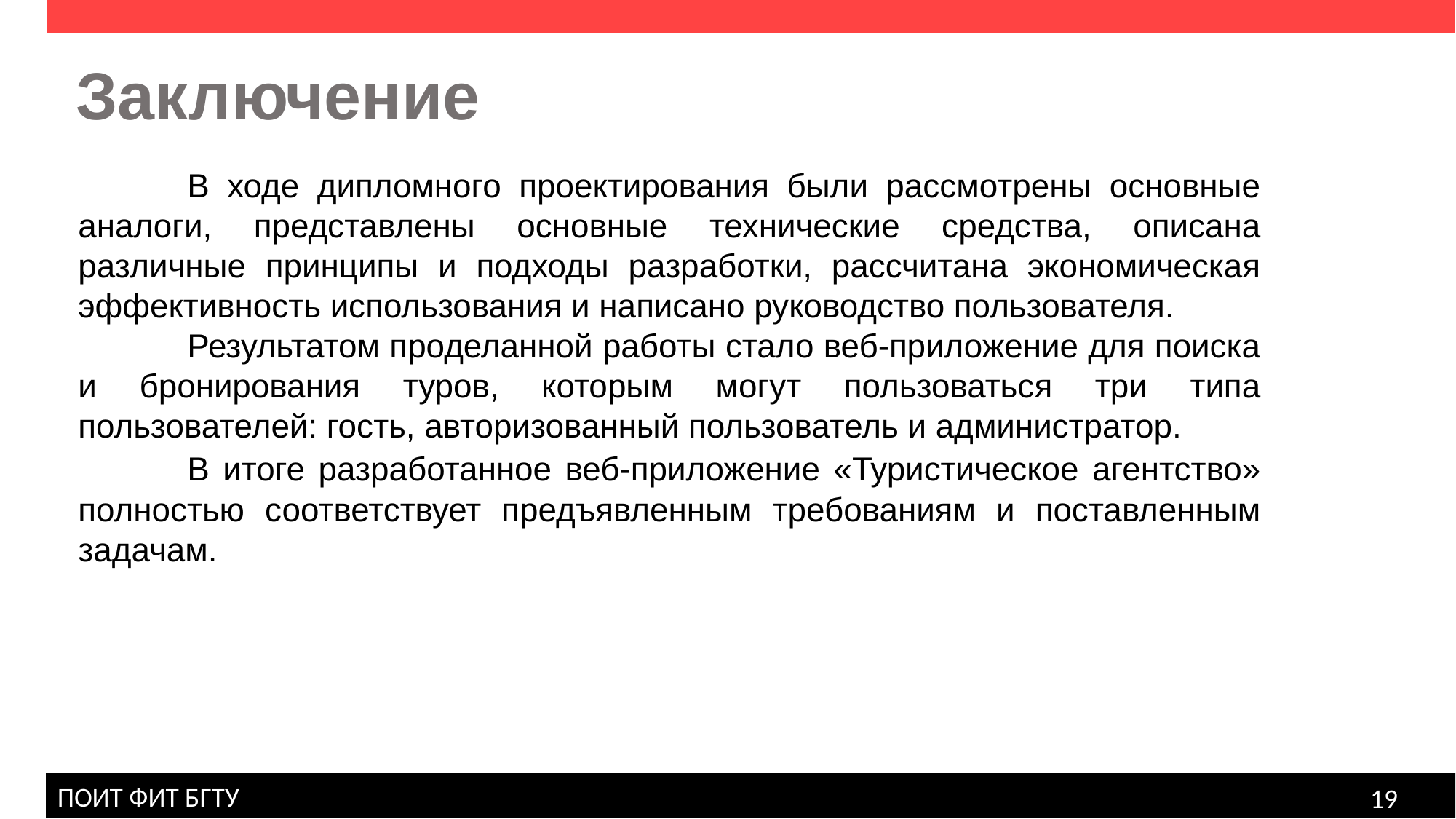

Заключение
	В ходе дипломного проектирования были рассмотрены основные аналоги, представлены основные технические средства, описана различные принципы и подходы разработки, рассчитана экономическая эффективность использования и написано руководство пользователя.
	Результатом проделанной работы стало веб-приложение для поиска и бронирования туров, которым могут пользоваться три типа пользователей: гость, авторизованный пользователь и администратор.
	В итоге разработанное веб-приложение «Туристическое агентство» полностью соответствует предъявленным требованиям и поставленным задачам.